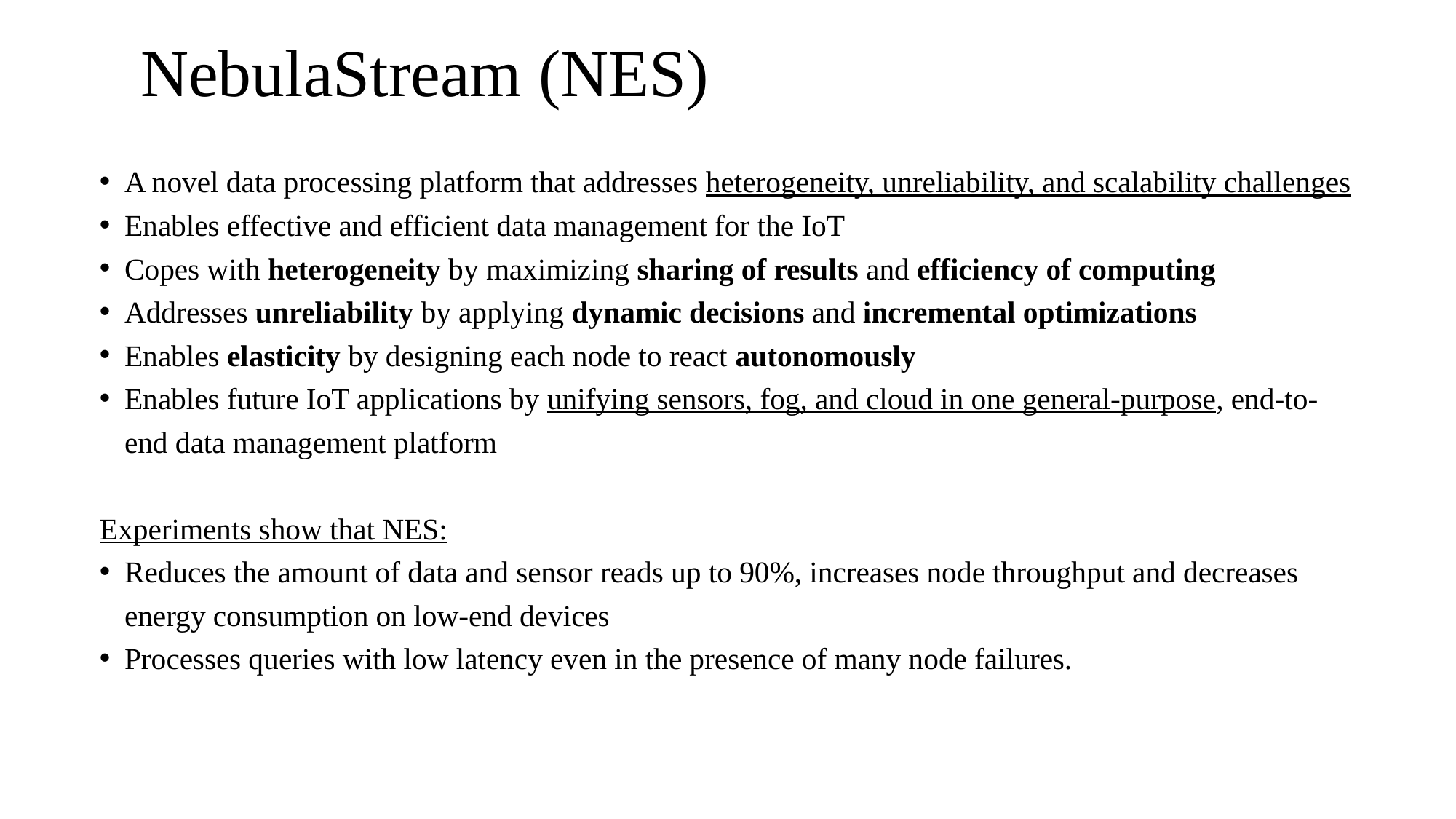

# NebulaStream (NES)
A novel data processing platform that addresses heterogeneity, unreliability, and scalability challenges
Enables effective and efficient data management for the IoT
Copes with heterogeneity by maximizing sharing of results and efficiency of computing
Addresses unreliability by applying dynamic decisions and incremental optimizations
Enables elasticity by designing each node to react autonomously
Enables future IoT applications by unifying sensors, fog, and cloud in one general-purpose, end-to-end data management platform

Experiments show that NES:
Reduces the amount of data and sensor reads up to 90%, increases node throughput and decreases energy consumption on low-end devices
Processes queries with low latency even in the presence of many node failures.